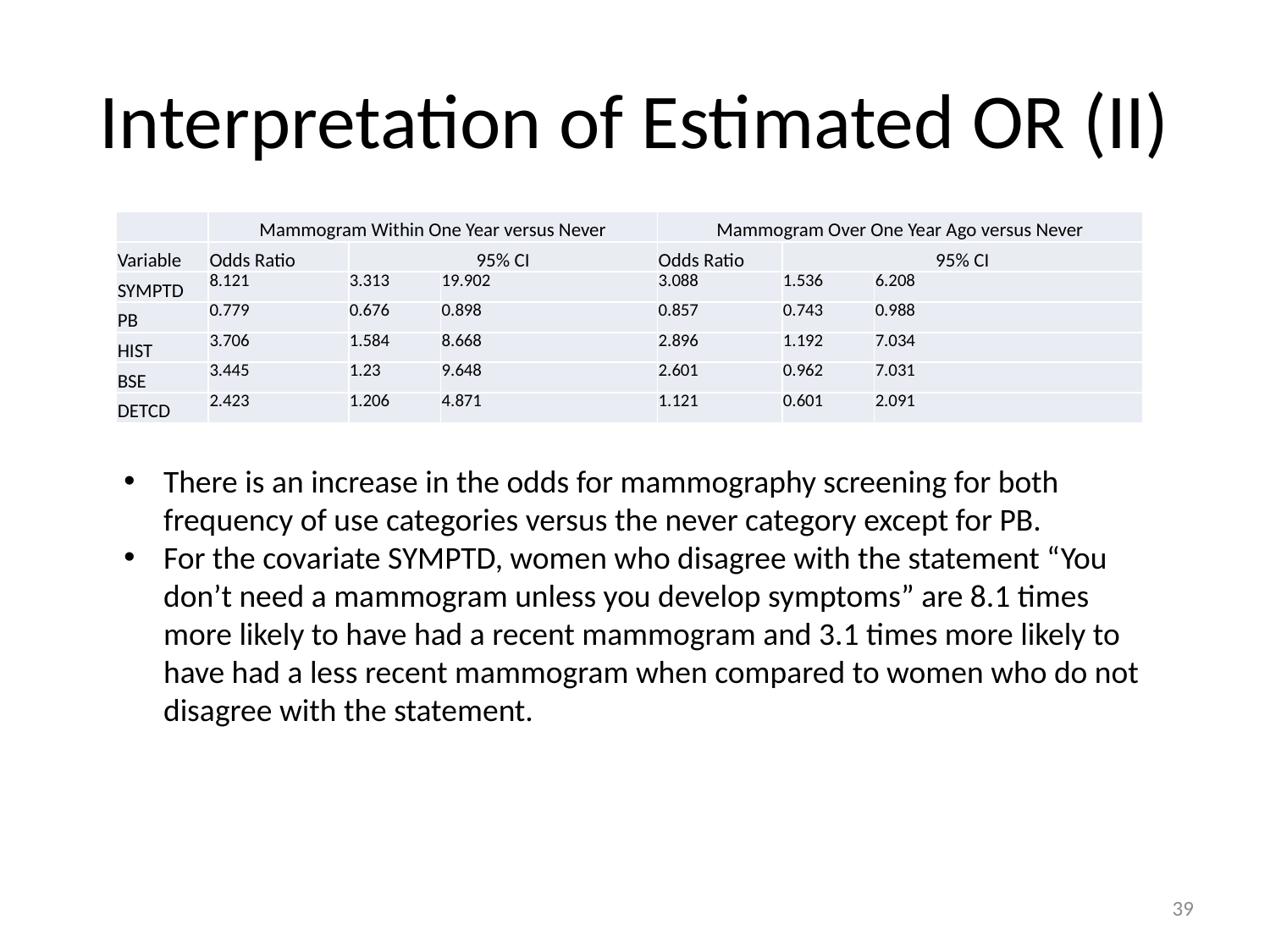

# Interpretation of Estimated OR (II)
|  | Mammogram Within One Year versus Never |  |  | Mammogram Over One Year Ago versus Never |  |  |
| --- | --- | --- | --- | --- | --- | --- |
| Variable | Odds Ratio | 95% CI |  | Odds Ratio | 95% CI |  |
| SYMPTD | 8.121 | 3.313 | 19.902 | 3.088 | 1.536 | 6.208 |
| PB | 0.779 | 0.676 | 0.898 | 0.857 | 0.743 | 0.988 |
| HIST | 3.706 | 1.584 | 8.668 | 2.896 | 1.192 | 7.034 |
| BSE | 3.445 | 1.23 | 9.648 | 2.601 | 0.962 | 7.031 |
| DETCD | 2.423 | 1.206 | 4.871 | 1.121 | 0.601 | 2.091 |
There is an increase in the odds for mammography screening for both frequency of use categories versus the never category except for PB.
For the covariate SYMPTD, women who disagree with the statement “You don’t need a mammogram unless you develop symptoms” are 8.1 times more likely to have had a recent mammogram and 3.1 times more likely to have had a less recent mammogram when compared to women who do not disagree with the statement.
39